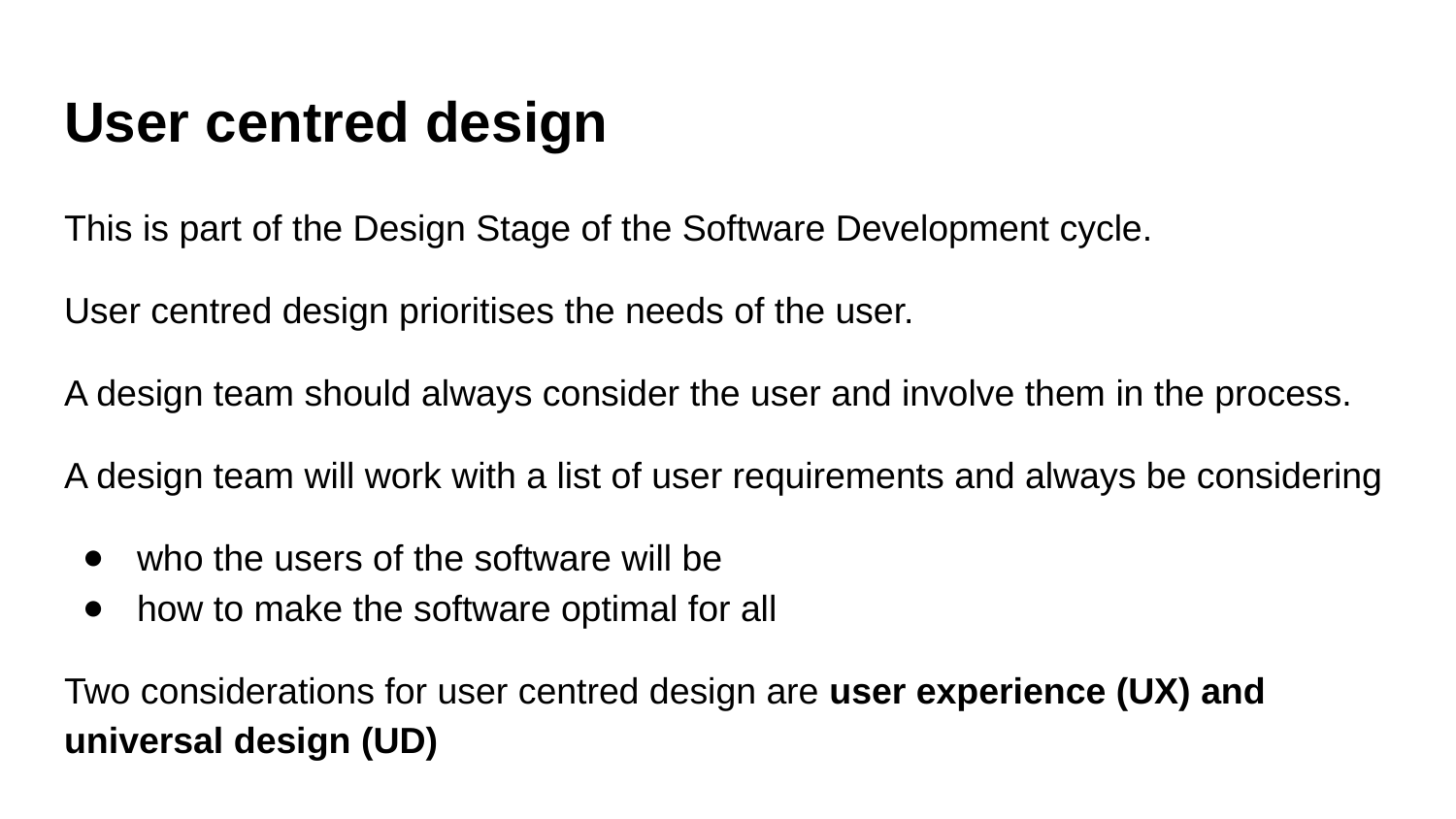

# User centred design
This is part of the Design Stage of the Software Development cycle.
User centred design prioritises the needs of the user.
A design team should always consider the user and involve them in the process.
A design team will work with a list of user requirements and always be considering
who the users of the software will be
how to make the software optimal for all
Two considerations for user centred design are user experience (UX) and universal design (UD)